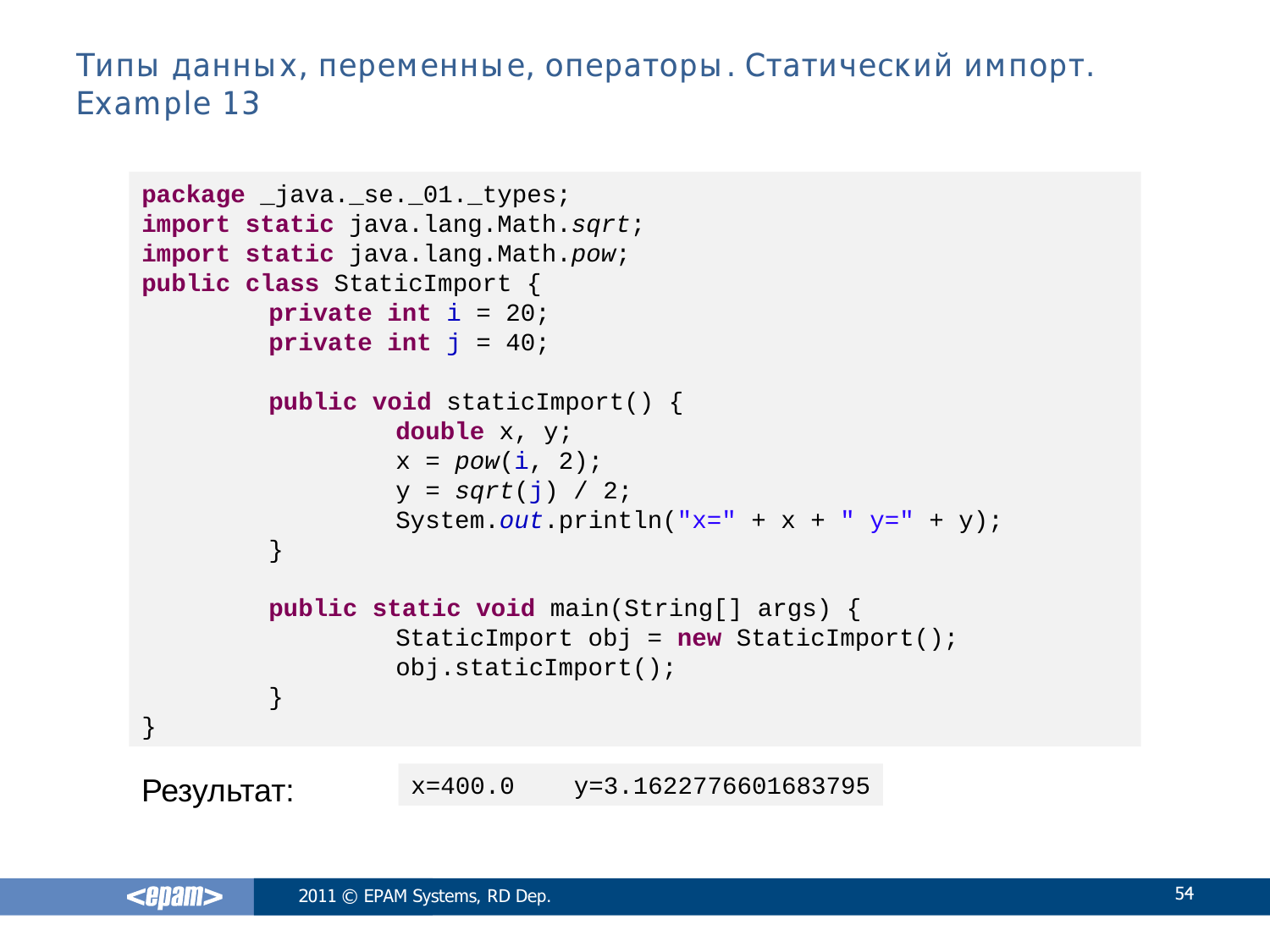

# Типы данных, переменные, операторы. Статический импорт. Example 13
package _java._se._01._types;
import static java.lang.Math.sqrt;
import static java.lang.Math.pow;
public class StaticImport {
	private int i = 20;
	private int j = 40;

	public void staticImport() {
		double x, y;
		x = pow(i, 2);
		y = sqrt(j) / 2;
		System.out.println("x=" + x + " y=" + y);
	}

	public static void main(String[] args) {
		StaticImport obj = new StaticImport();
		obj.staticImport();
	}
}
Результат:
x=400.0    y=3.1622776601683795
54
2011 © EPAM Systems, RD Dep.